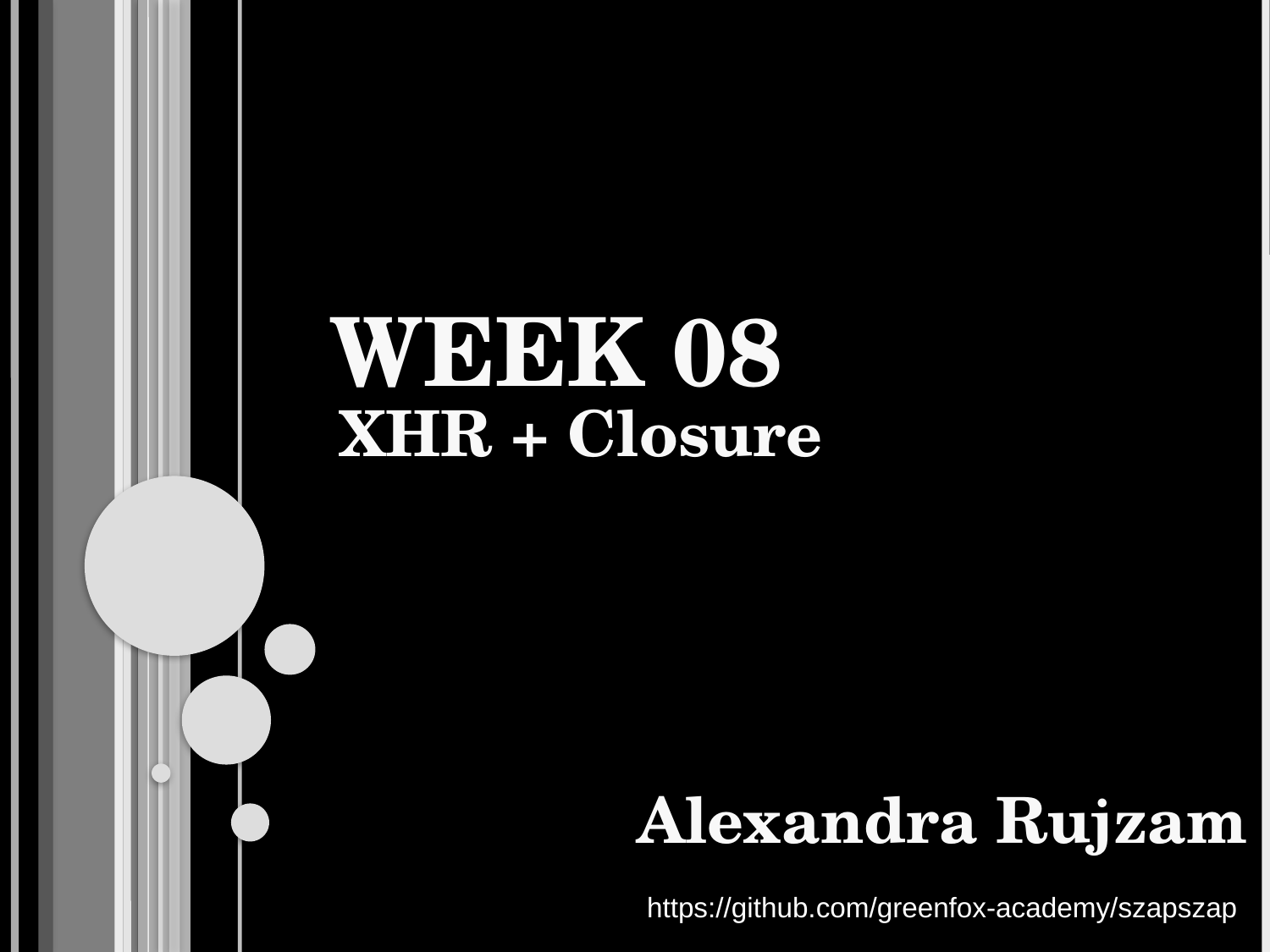

# Week 08
XHR + Closure
Alexandra Rujzam
https://github.com/greenfox-academy/szapszap